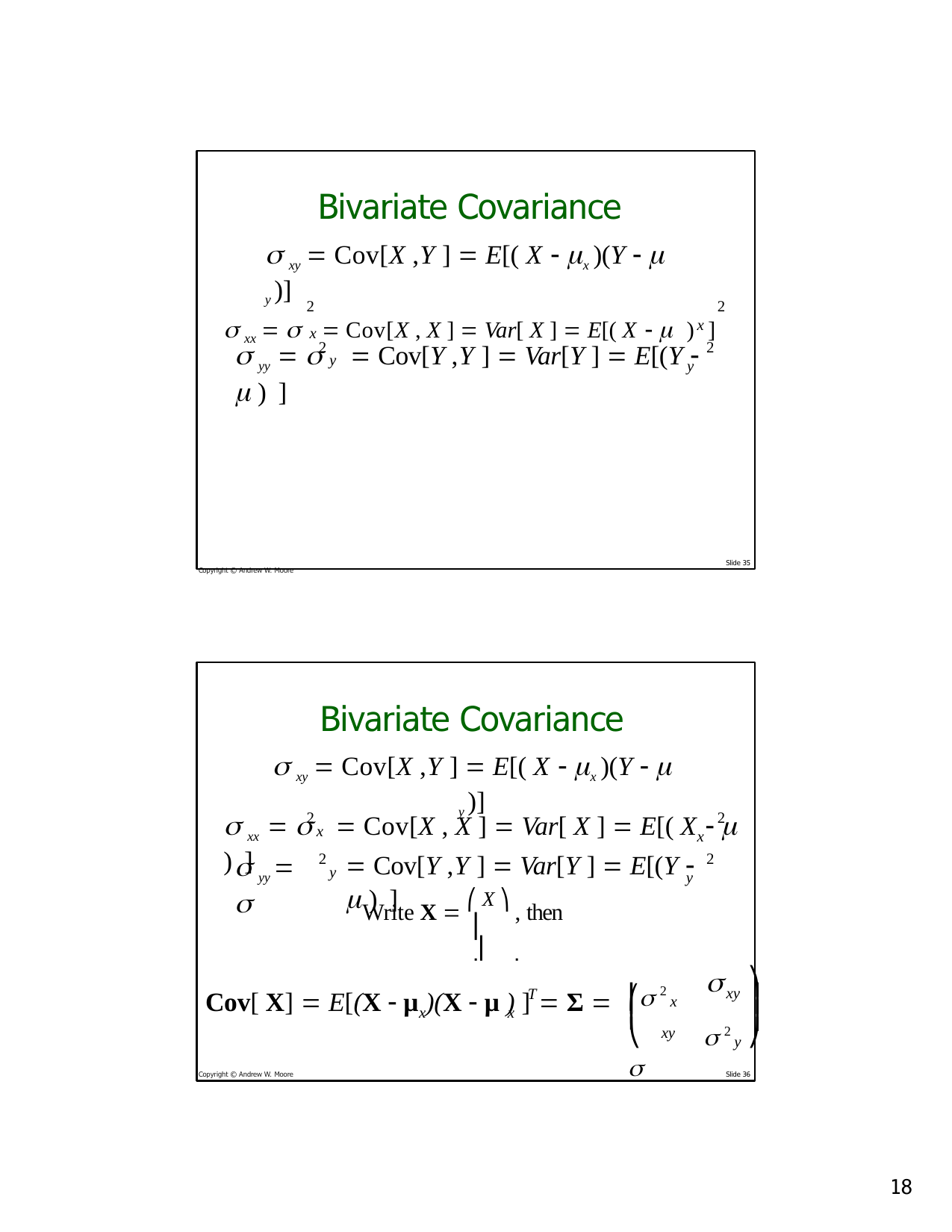

# Bivariate Covariance
σ xy = Cov[X ,Y ] = E[( X − μx )(Y − μ y )]
2	2
σ xx = σ x = Cov[X , X ] = Var[ X ] = E[( X − μ ) ]
x
σ yy  = σ	= Cov[Y ,Y ] = Var[Y ] = E[(Y − μ ) ]
2	2
y
y

Copyright © Andrew W. Moore
Slide 35

Bivariate Covariance
σ xy = Cov[X ,Y ] = E[( X − μx )(Y − μ y )]
σ xx = σ	= Cov[X , X ] = Var[ X ] = E[( X − μ ) ]
2	2
x
x
σ yy = σ
= Cov[Y ,Y ] = Var[Y ] = E[(Y − μ ) ]
2
2
y
y
Write X = ⎛ X ⎞ , then
⎜	⎟
⎝ Y ⎠

σ
⎞
⎛σ 2 x
⎟
⎜
xy
T
Cov[ X] = E[(X − μ )(X − μ ) ] = Σ =
⎜ σ
⎟
x	x
σ 2 y
⎠
⎝
xy
Copyright © Andrew W. Moore
Slide 36
18